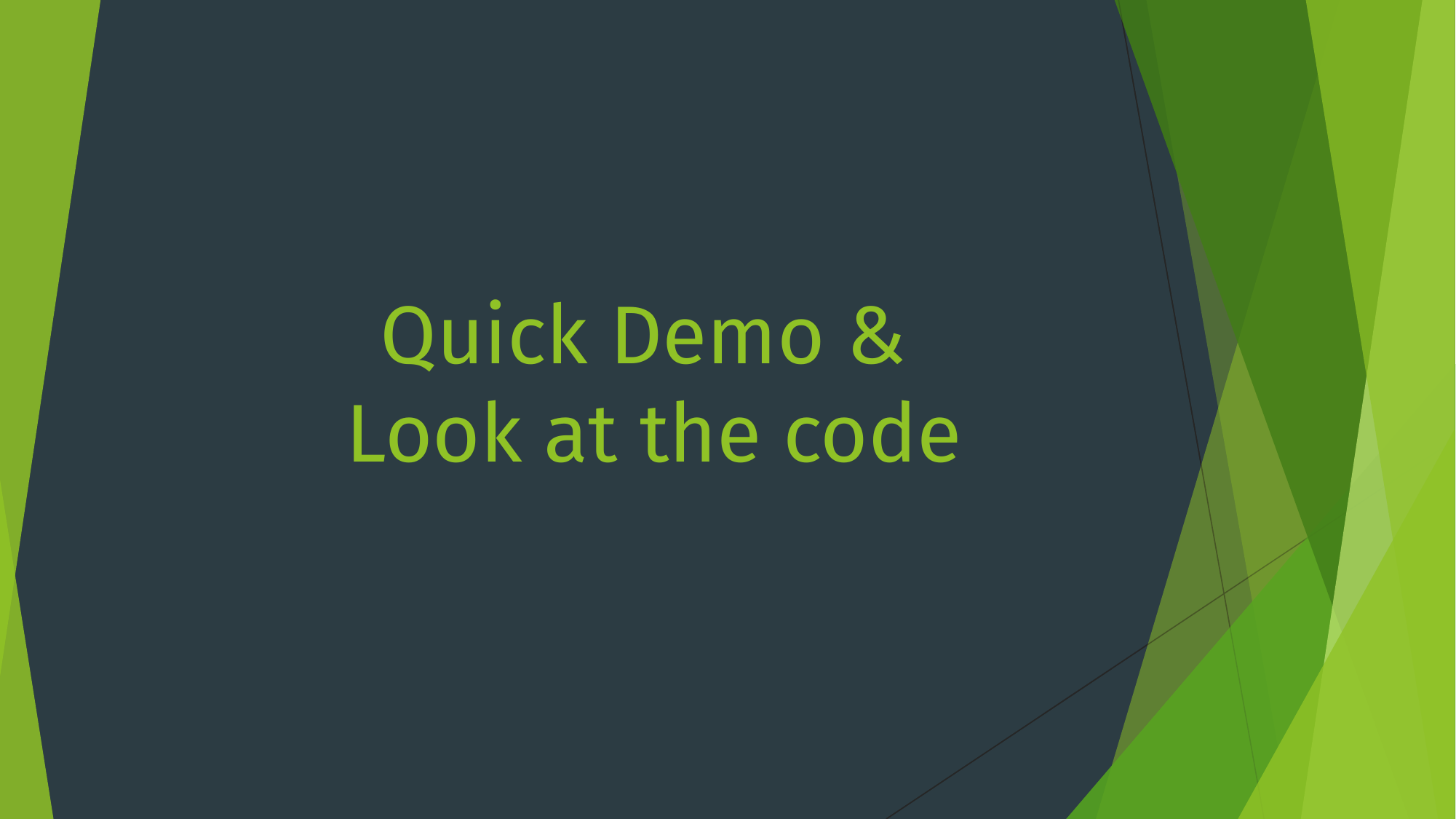

# Quick Demo &
 Look at the code